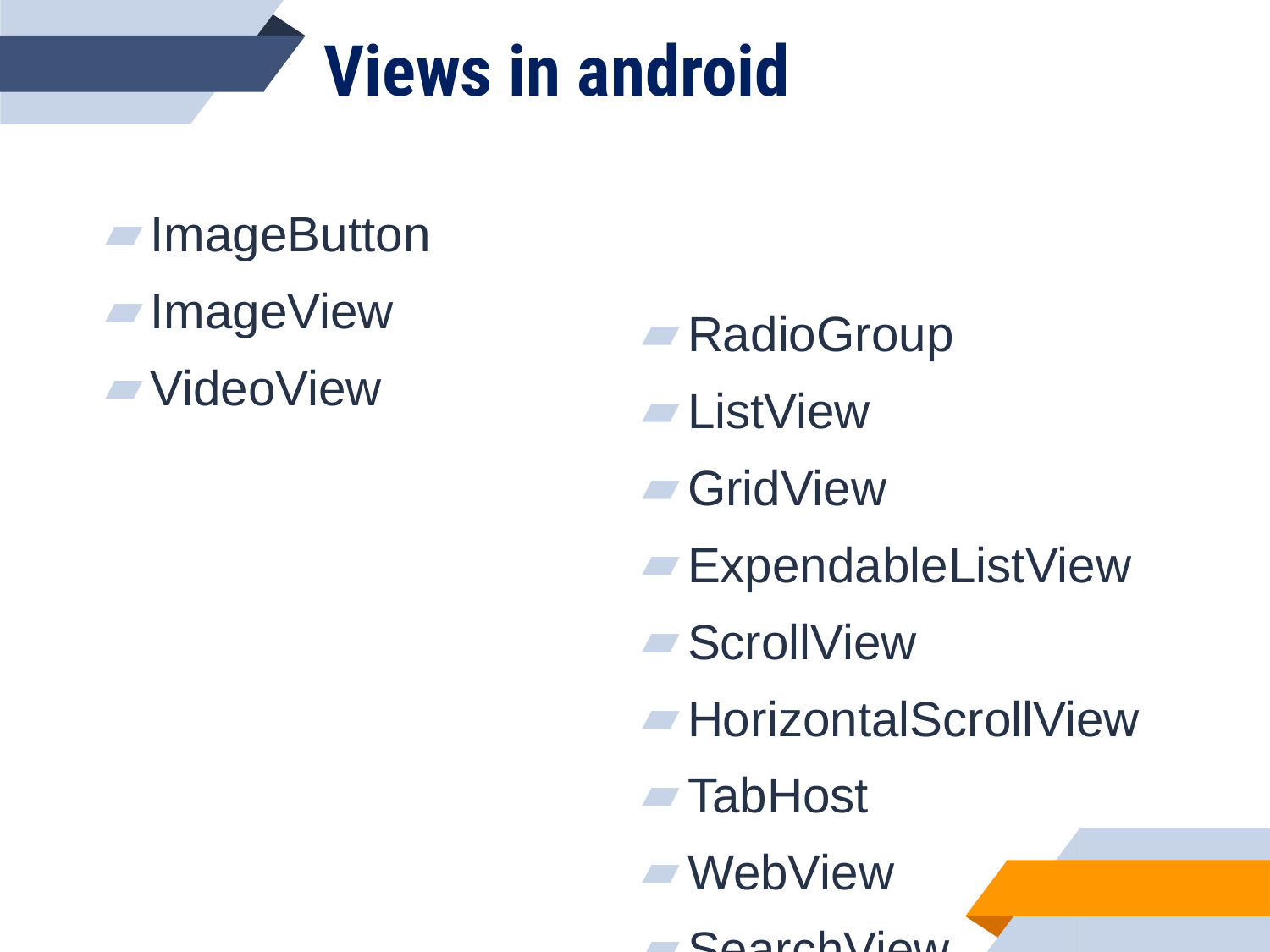

# Views in android
ImageButton
ImageView
VideoView

RadioGroup
ListView
GridView
ExpendableListView
ScrollView
HorizontalScrollView
TabHost
WebView
SearchView